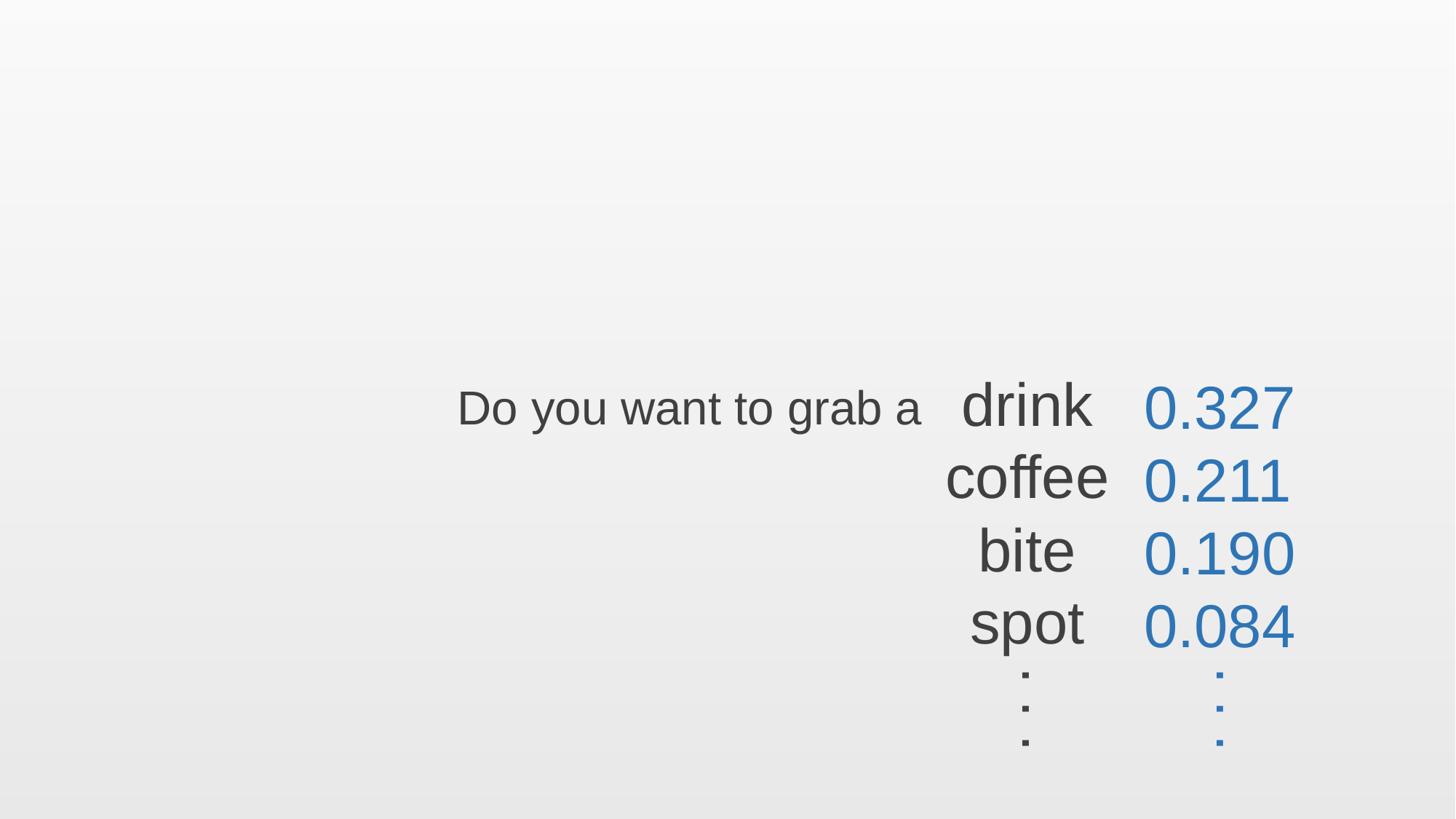

drink
coffee
bite
spot
0.327
0.211
0.190
0.084

Do you want to grab a
. . .
. . .